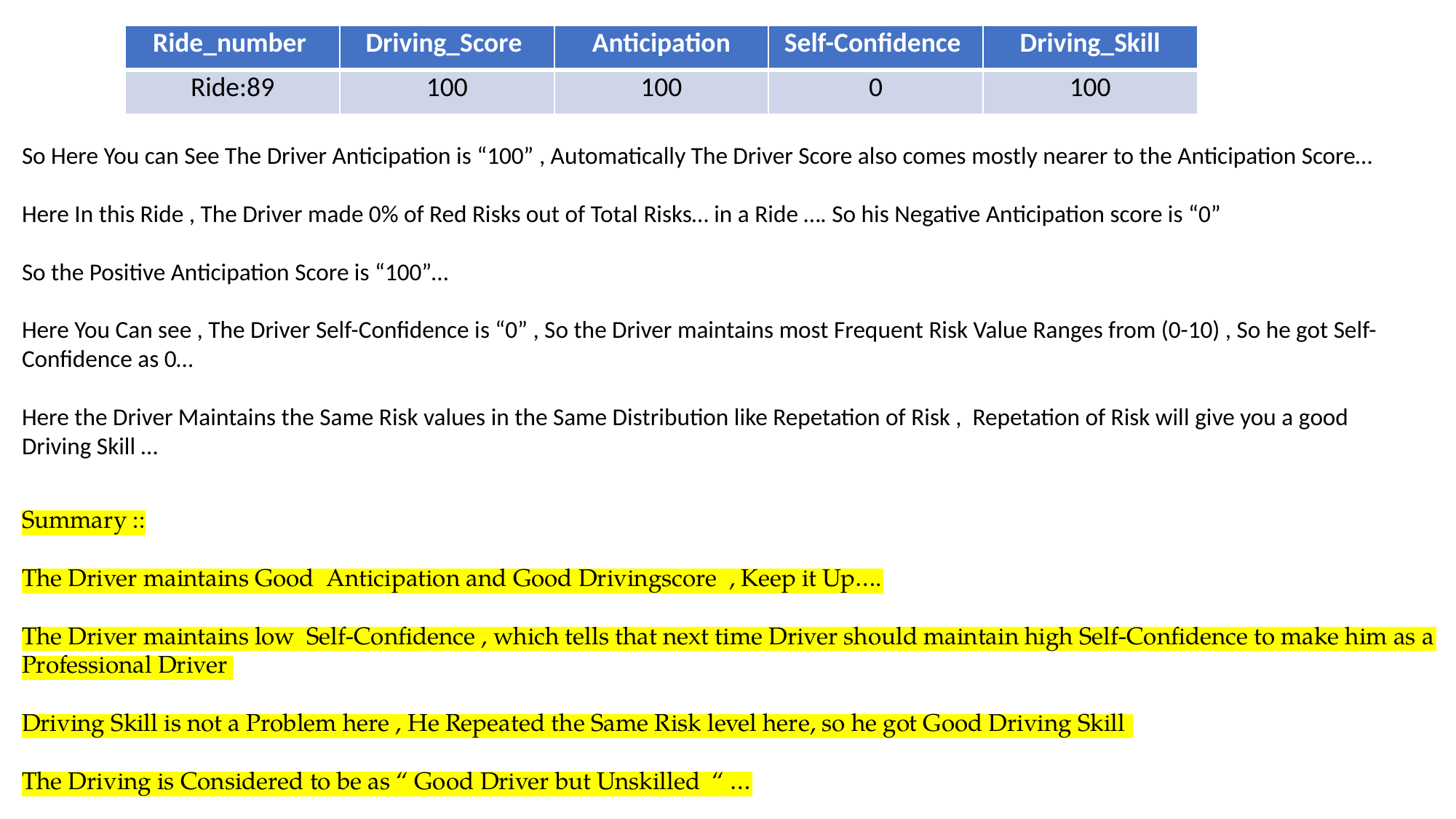

| Ride\_number | Driving\_Score | Anticipation | Self-Confidence | Driving\_Skill |
| --- | --- | --- | --- | --- |
| Ride:89 | 100 | 100 | 0 | 100 |
So Here You can See The Driver Anticipation is “100” , Automatically The Driver Score also comes mostly nearer to the Anticipation Score…
Here In this Ride , The Driver made 0% of Red Risks out of Total Risks… in a Ride …. So his Negative Anticipation score is “0”
So the Positive Anticipation Score is “100”…
Here You Can see , The Driver Self-Confidence is “0” , So the Driver maintains most Frequent Risk Value Ranges from (0-10) , So he got Self-Confidence as 0…

Here the Driver Maintains the Same Risk values in the Same Distribution like Repetation of Risk ,  Repetation of Risk will give you a good Driving Skill …

Summary ::
The Driver maintains Good  Anticipation and Good Drivingscore  , Keep it Up….

The Driver maintains low  Self-Confidence , which tells that next time Driver should maintain high Self-Confidence to make him as a Professional Driver
Driving Skill is not a Problem here , He Repeated the Same Risk level here, so he got Good Driving Skill
The Driving is Considered to be as “ Good Driver but Unskilled  “ …